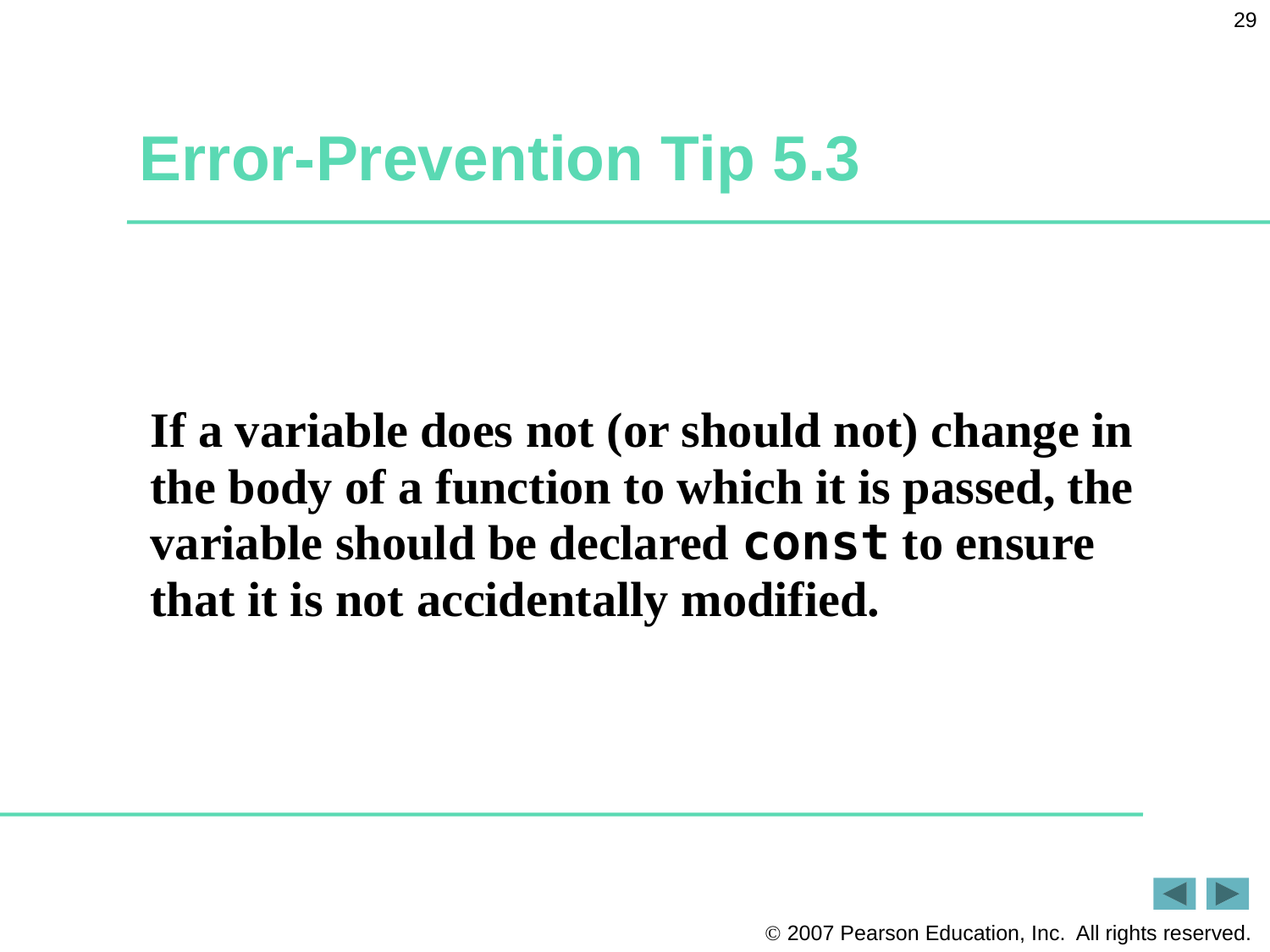

29
# Error-Prevention Tip 5.3
If a variable does not (or should not) change in the body of a function to which it is passed, the variable should be declared const to ensure that it is not accidentally modified.